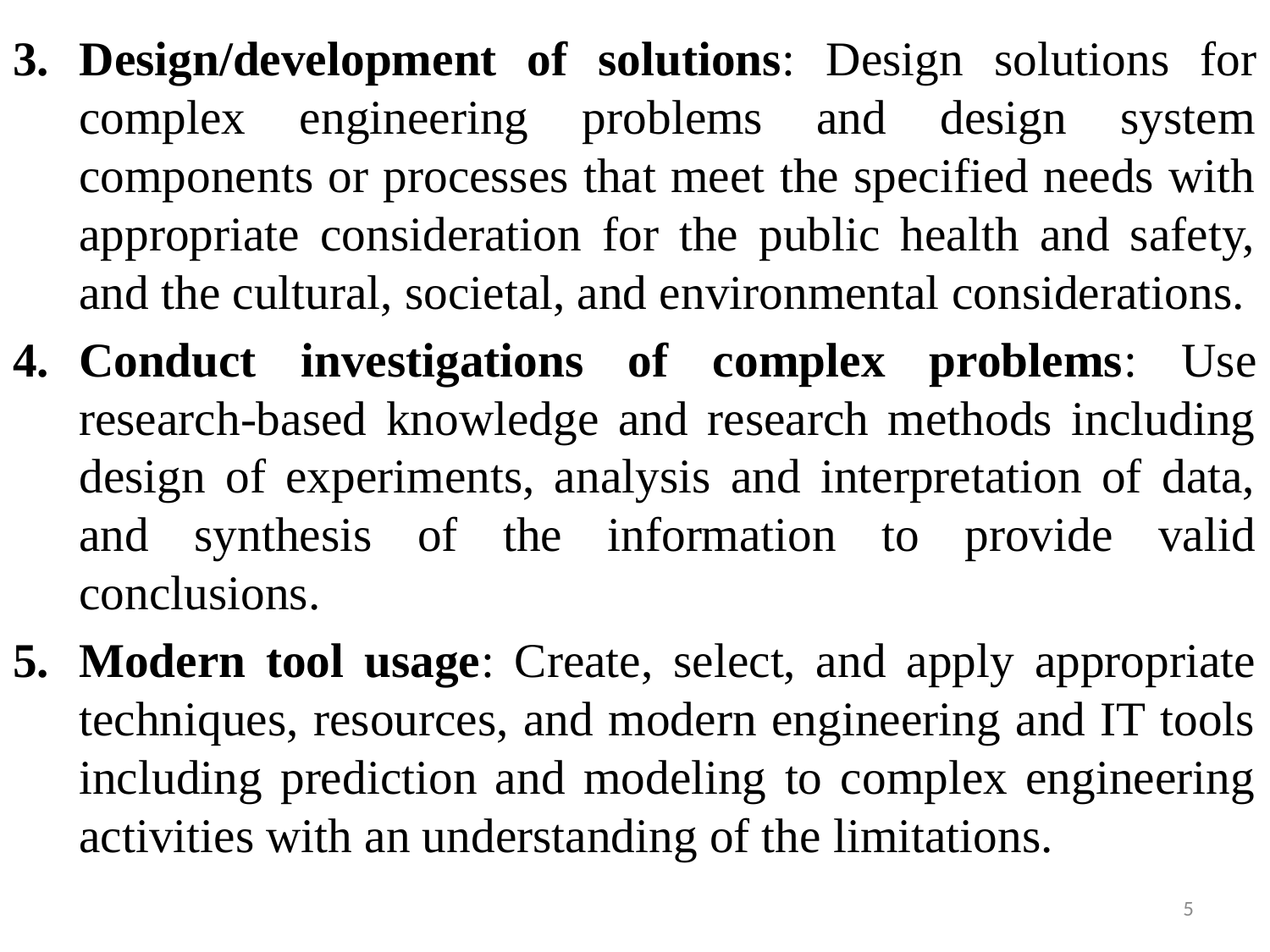

3. Design/development of solutions: Design solutions for complex engineering problems and design system components or processes that meet the specified needs with appropriate consideration for the public health and safety, and the cultural, societal, and environmental considerations.
Conduct investigations of complex problems: Use research-based knowledge and research methods including design of experiments, analysis and interpretation of data, and synthesis of the information to provide valid conclusions.
Modern tool usage: Create, select, and apply appropriate techniques, resources, and modern engineering and IT tools including prediction and modeling to complex engineering activities with an understanding of the limitations.

5